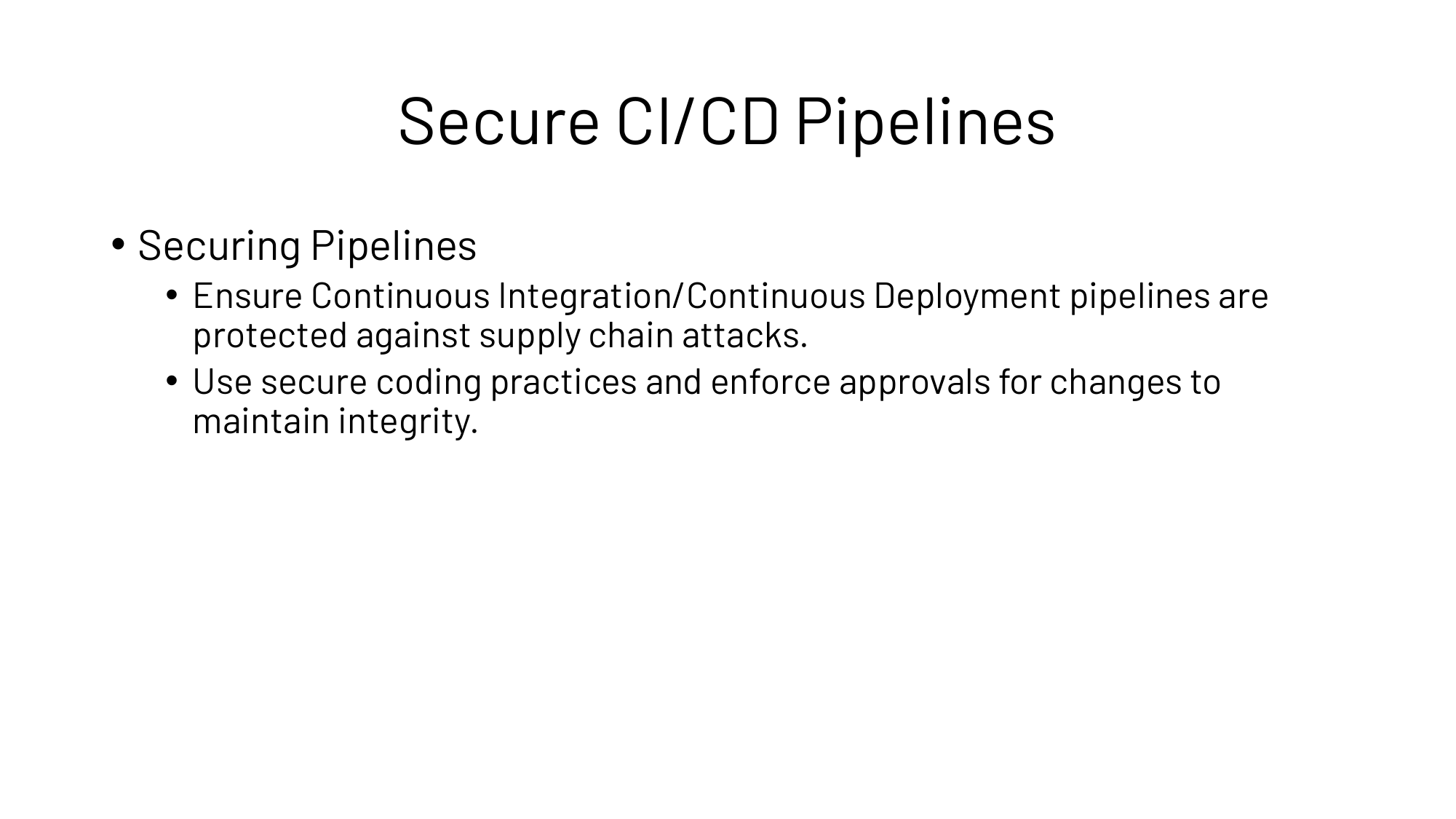

# Secure CI/CD Pipelines
Securing Pipelines
Ensure Continuous Integration/Continuous Deployment pipelines are protected against supply chain attacks.
Use secure coding practices and enforce approvals for changes to maintain integrity.